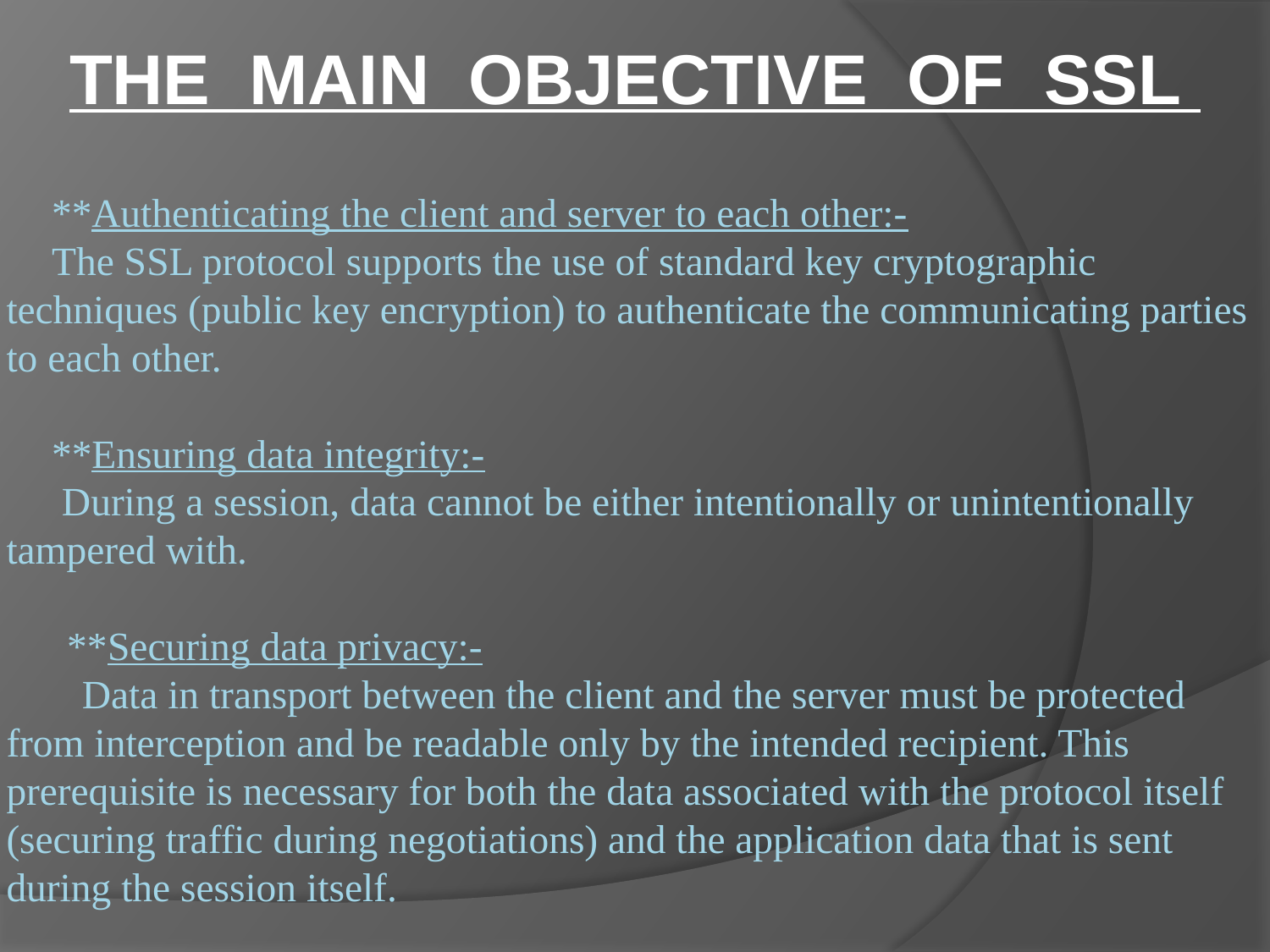

THE  MAIN  OBJECTIVE  OF  SSL
# **Authenticating the client and server to each other:- The SSL protocol supports the use of standard key cryptographic techniques (public key encryption) to authenticate the communicating parties to each other. **Ensuring data integrity:- During a session, data cannot be either intentionally or unintentionally tampered with. **Securing data privacy:- Data in transport between the client and the server must be protected from interception and be readable only by the intended recipient. This prerequisite is necessary for both the data associated with the protocol itself (securing traffic during negotiations) and the application data that is sent during the session itself.